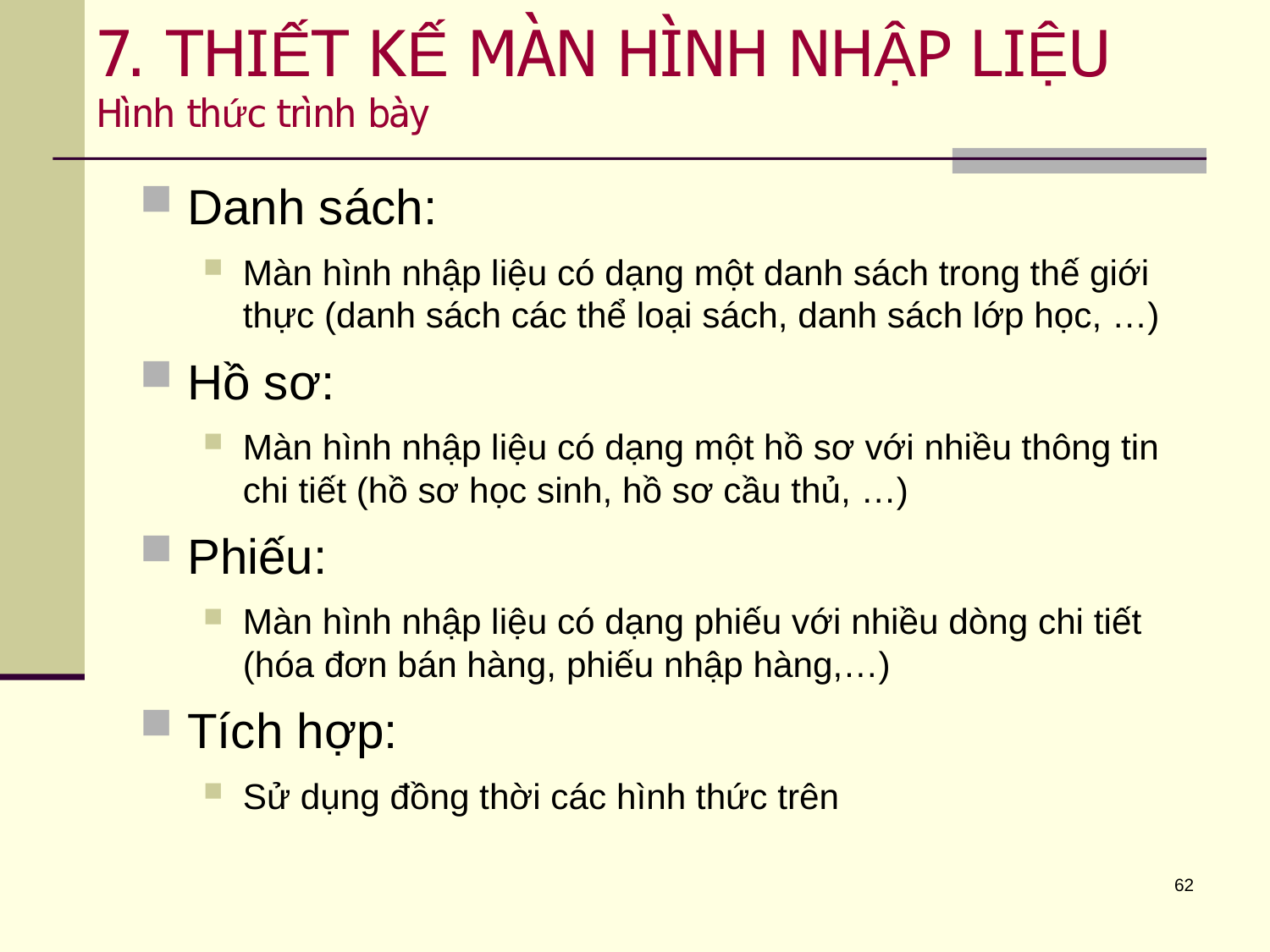

# 7. THIẾT KẾ MÀN HÌNH NHẬP LIỆU Hình thức trình bày
Danh sách:
Màn hình nhập liệu có dạng một danh sách trong thế giới thực (danh sách các thể loại sách, danh sách lớp học, …)
Hồ sơ:
Màn hình nhập liệu có dạng một hồ sơ với nhiều thông tin chi tiết (hồ sơ học sinh, hồ sơ cầu thủ, …)
Phiếu:
Màn hình nhập liệu có dạng phiếu với nhiều dòng chi tiết (hóa đơn bán hàng, phiếu nhập hàng,…)
Tích hợp:
Sử dụng đồng thời các hình thức trên
62